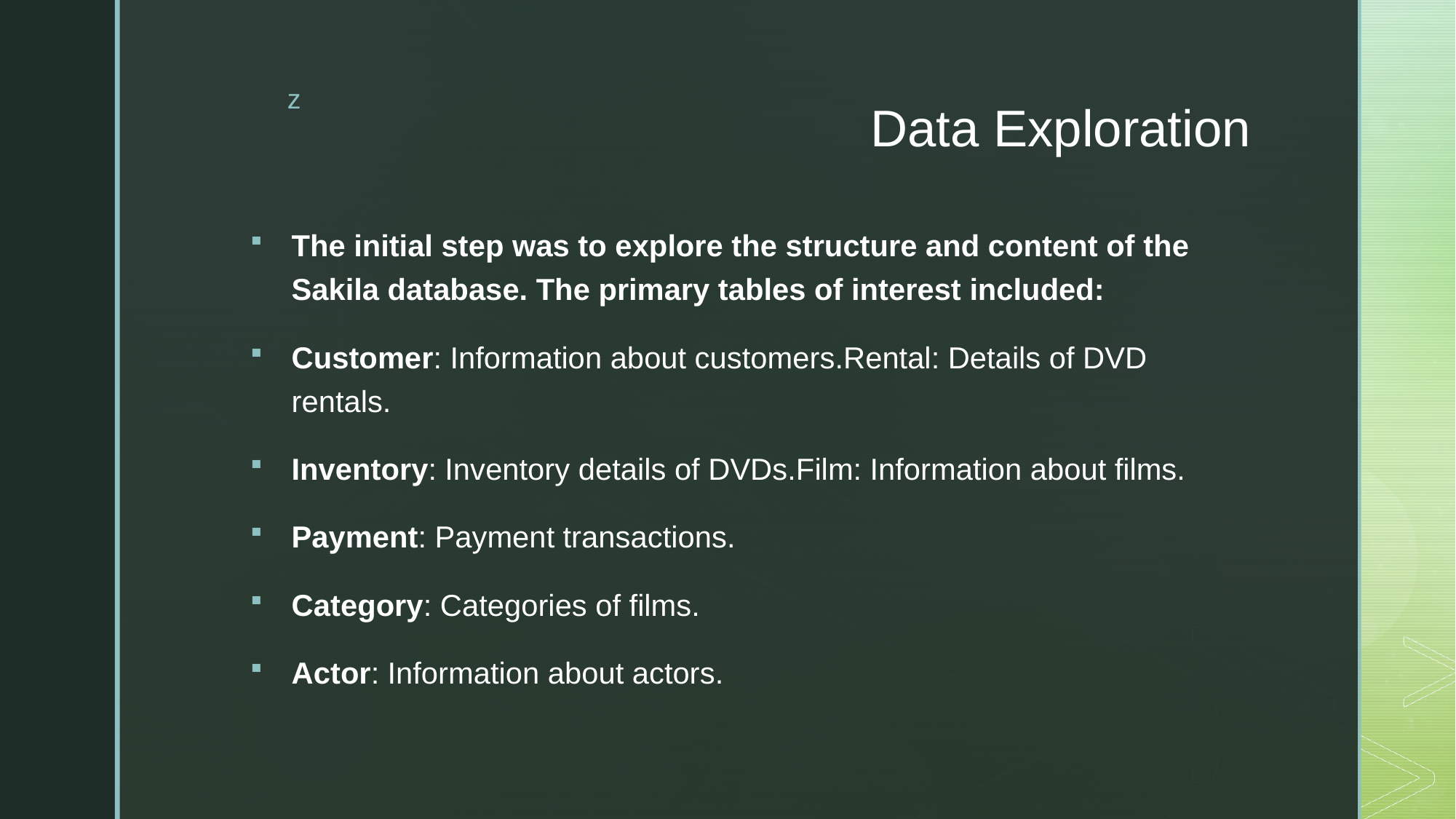

# Data Exploration
The initial step was to explore the structure and content of the Sakila database. The primary tables of interest included:
Customer: Information about customers.Rental: Details of DVD rentals.
Inventory: Inventory details of DVDs.Film: Information about films.
Payment: Payment transactions.
Category: Categories of films.
Actor: Information about actors.